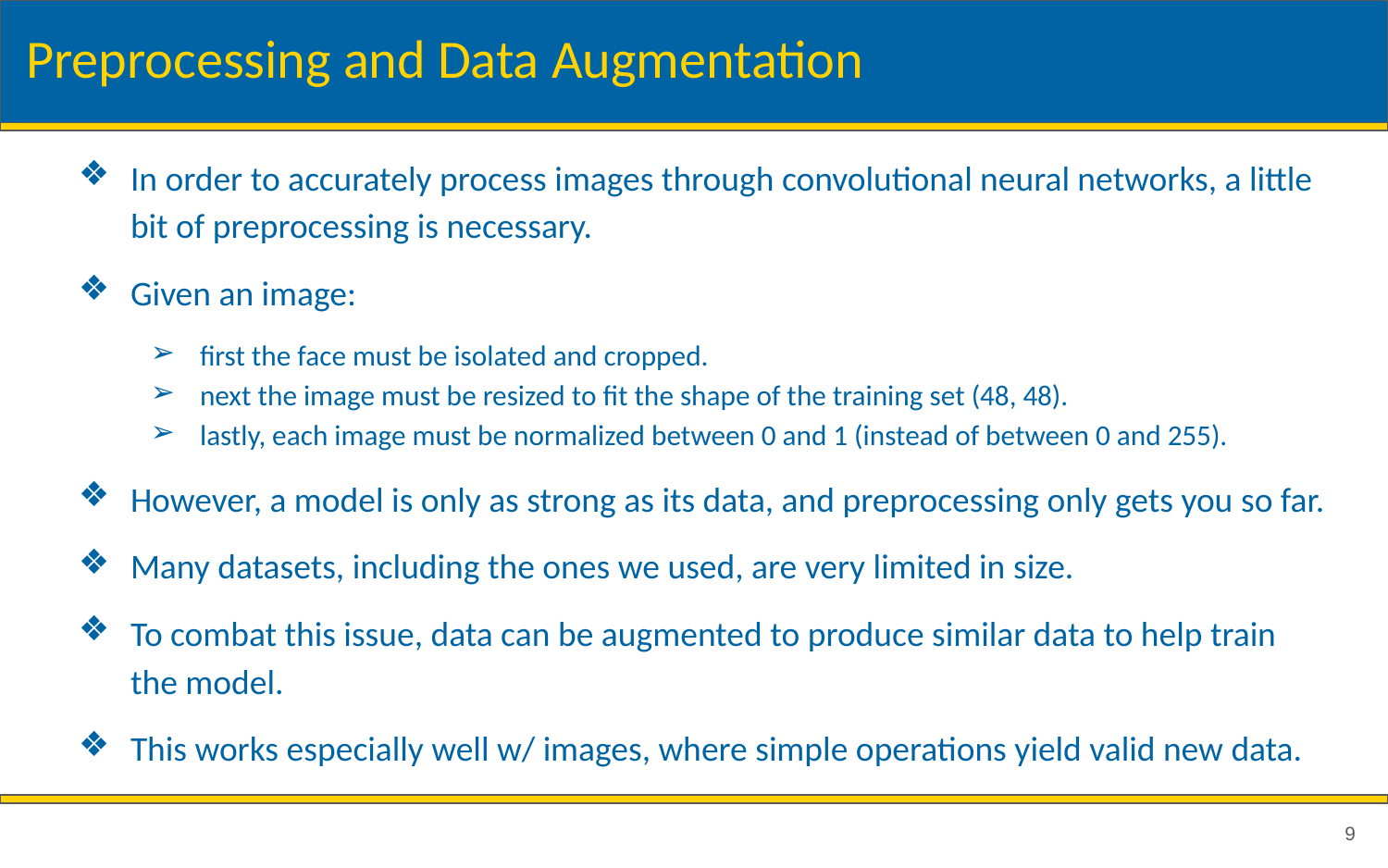

# Preprocessing and Data Augmentation
In order to accurately process images through convolutional neural networks, a little bit of preprocessing is necessary.
Given an image:
first the face must be isolated and cropped.
next the image must be resized to fit the shape of the training set (48, 48).
lastly, each image must be normalized between 0 and 1 (instead of between 0 and 255).
However, a model is only as strong as its data, and preprocessing only gets you so far.
Many datasets, including the ones we used, are very limited in size.
To combat this issue, data can be augmented to produce similar data to help train the model.
This works especially well w/ images, where simple operations yield valid new data.
9